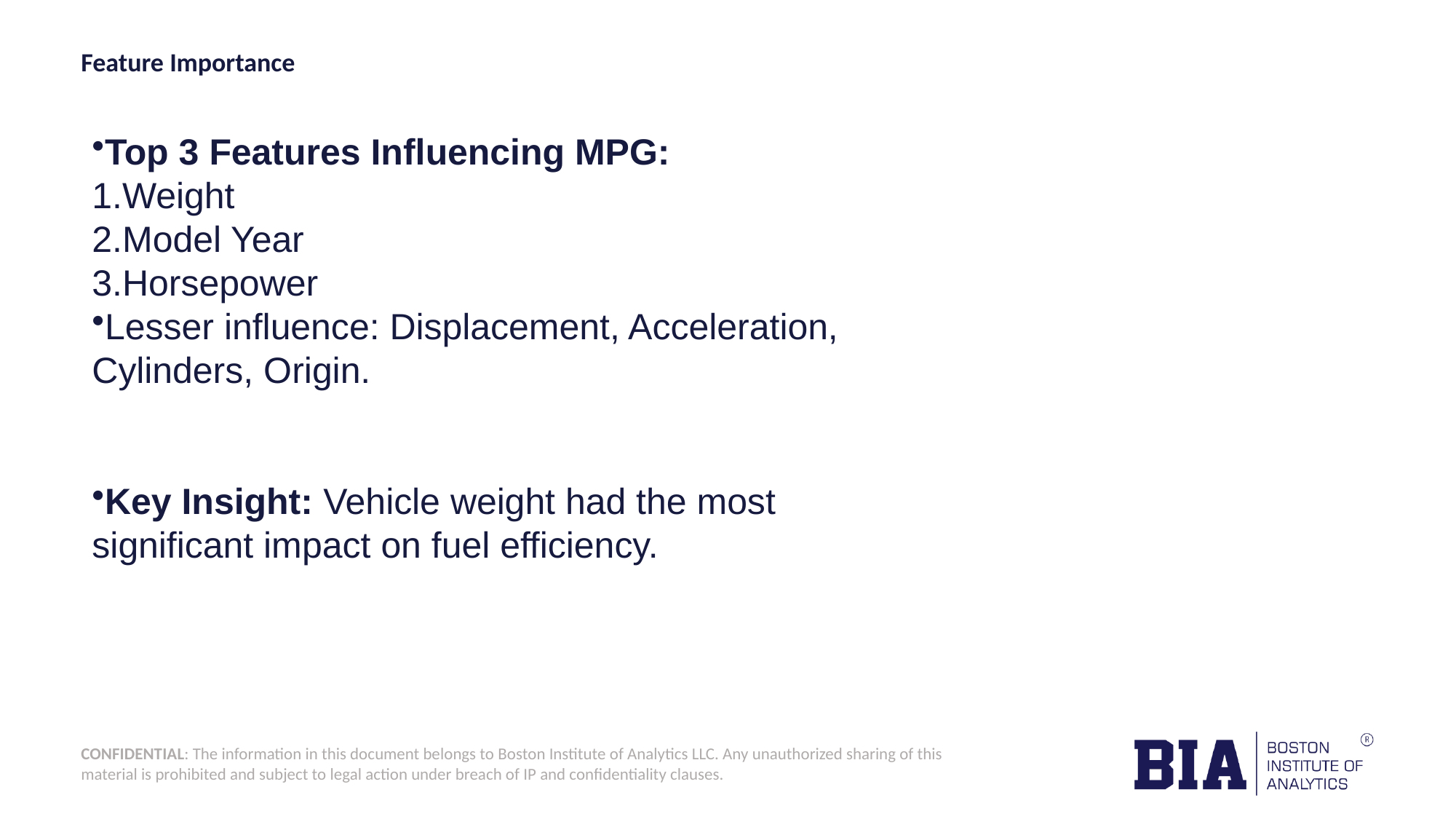

# Feature Importance
Top 3 Features Influencing MPG:
Weight
Model Year
Horsepower
Lesser influence: Displacement, Acceleration, Cylinders, Origin.

Key Insight: Vehicle weight had the most significant impact on fuel efficiency.